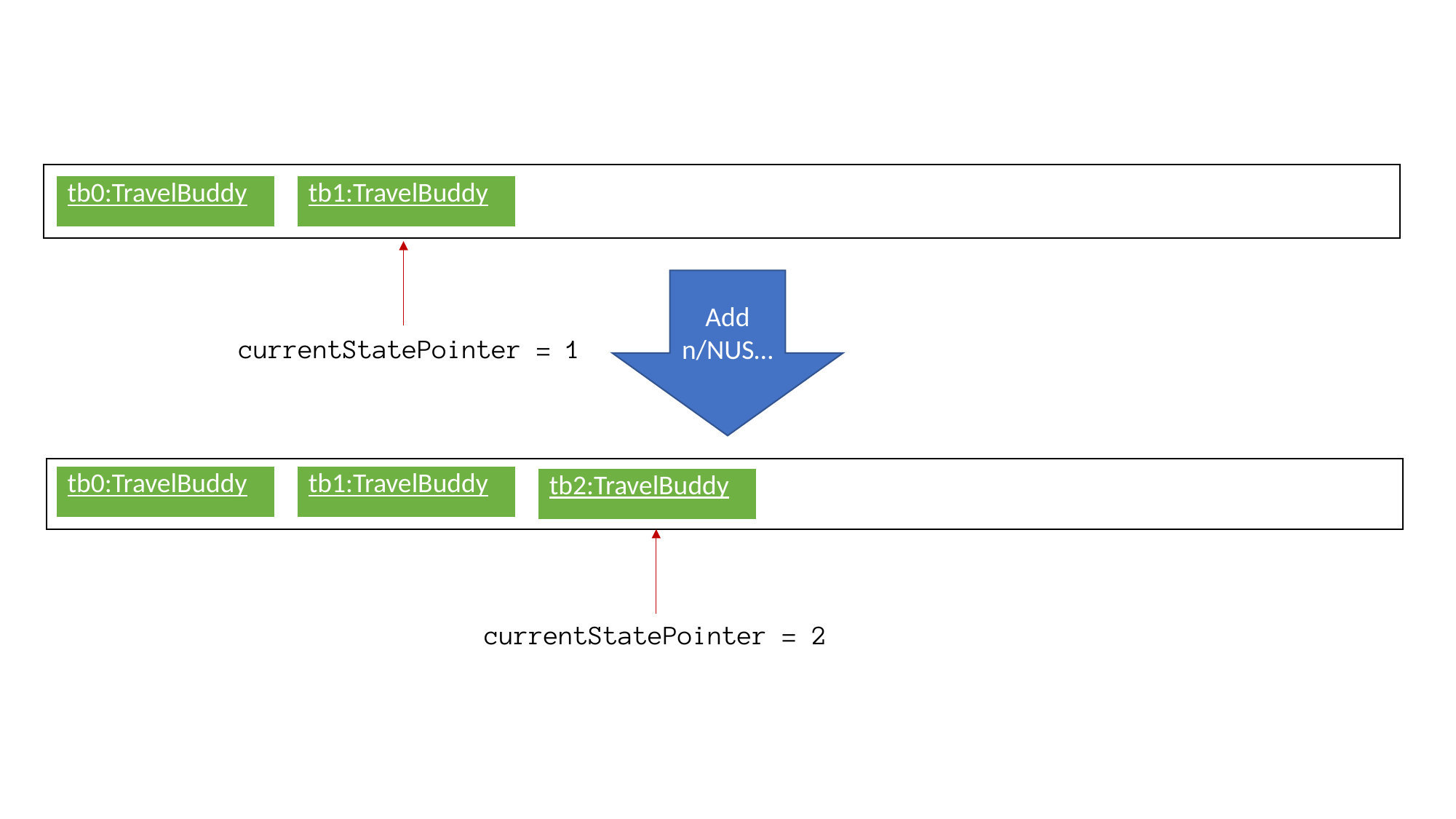

| tb0:TravelBuddy |
| --- |
| tb1:TravelBuddy |
| --- |
Add n/NUS…
currentStatePointer = 1

| tb0:TravelBuddy |
| --- |
| tb1:TravelBuddy |
| --- |
| tb2:TravelBuddy |
| --- |
currentStatePointer = 2